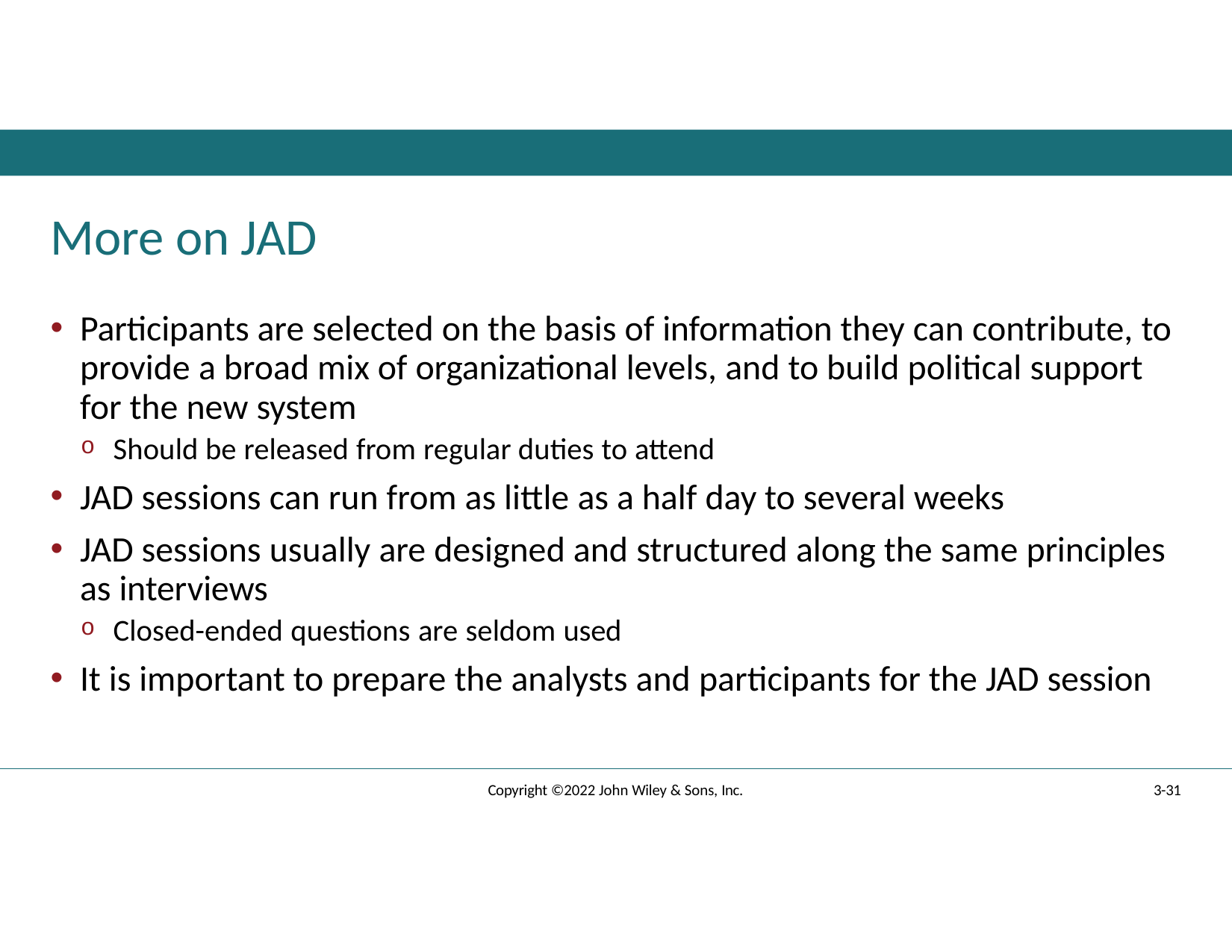

# More on JAD
Participants are selected on the basis of information they can contribute, to provide a broad mix of organizational levels, and to build political support for the new system
Should be released from regular duties to attend
JAD sessions can run from as little as a half day to several weeks
JAD sessions usually are designed and structured along the same principles as interviews
Closed-ended questions are seldom used
It is important to prepare the analysts and participants for the JAD session
3-31
Copyright ©2022 John Wiley & Sons, Inc.